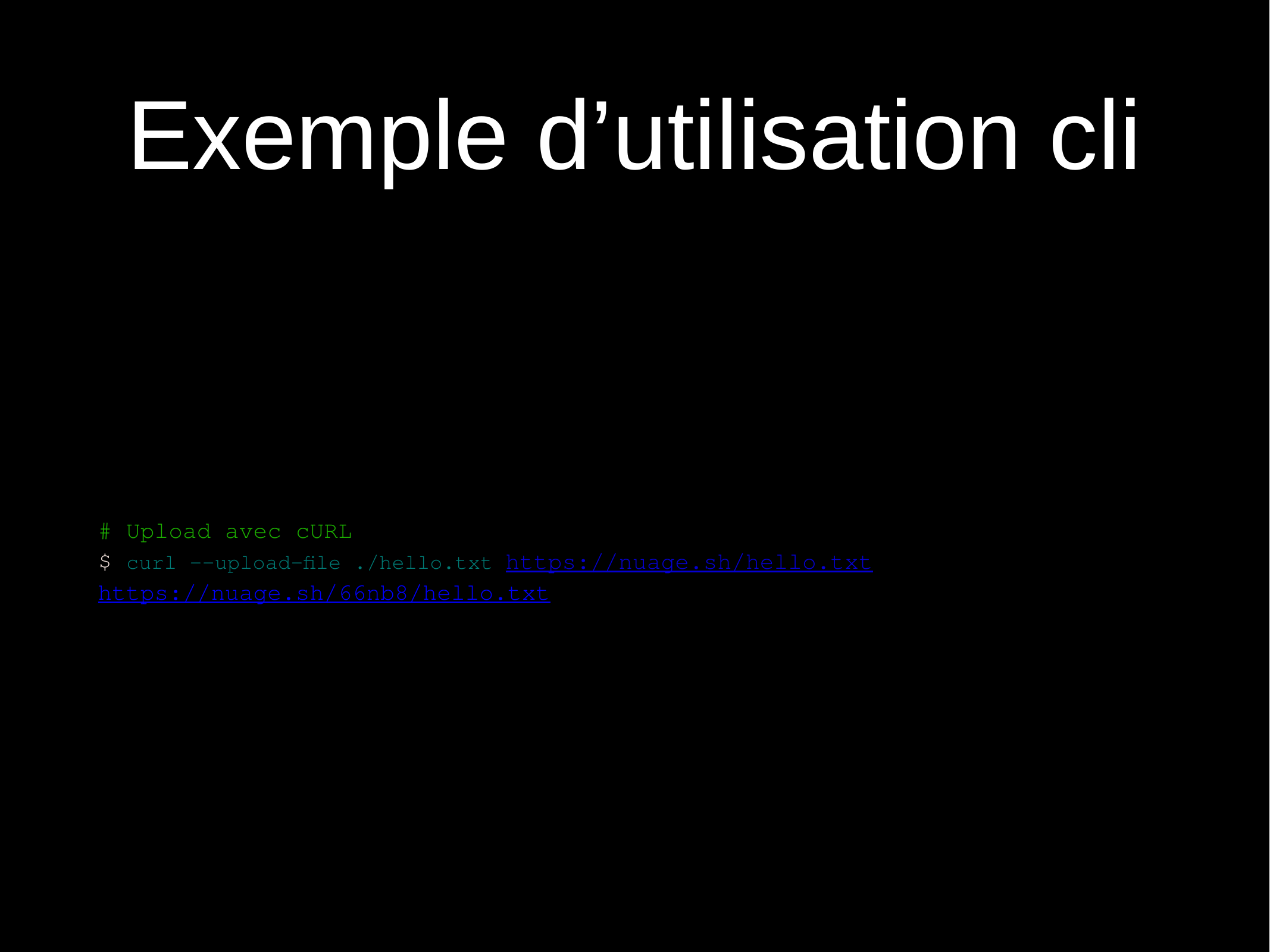

# Exemple d’utilisation cli
# Upload avec cURL
$ curl --upload-file ./hello.txt https://nuage.sh/hello.txt
https://nuage.sh/66nb8/hello.txt